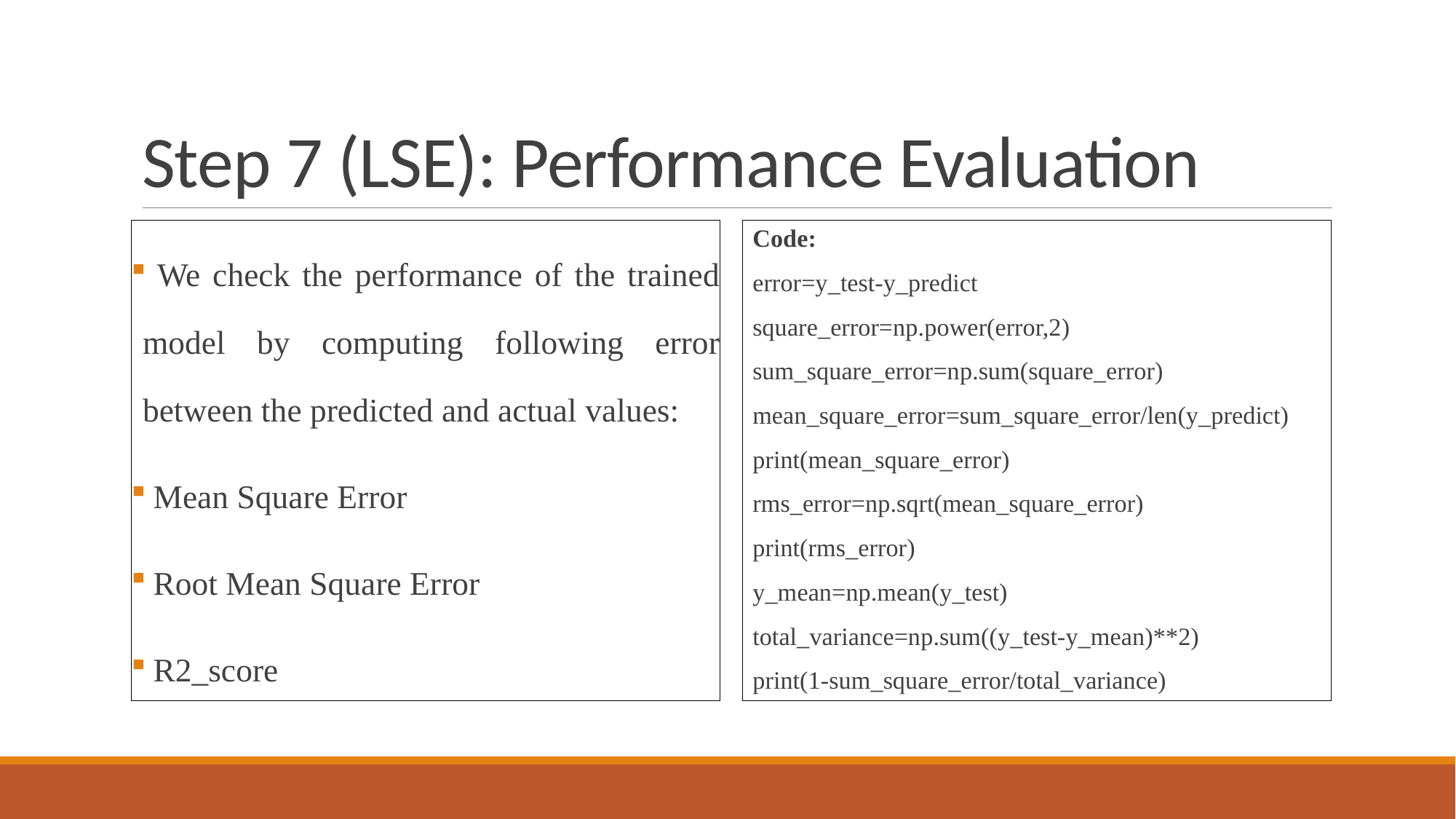

# Step 7 (LSE): Performance Evaluation
 We check the performance of the trained model by computing following error between the predicted and actual values:
 Mean Square Error
 Root Mean Square Error
 R2_score
Code:
error=y_test-y_predict
square_error=np.power(error,2)
sum_square_error=np.sum(square_error)
mean_square_error=sum_square_error/len(y_predict)
print(mean_square_error)
rms_error=np.sqrt(mean_square_error)
print(rms_error)
y_mean=np.mean(y_test)
total_variance=np.sum((y_test-y_mean)**2)
print(1-sum_square_error/total_variance)